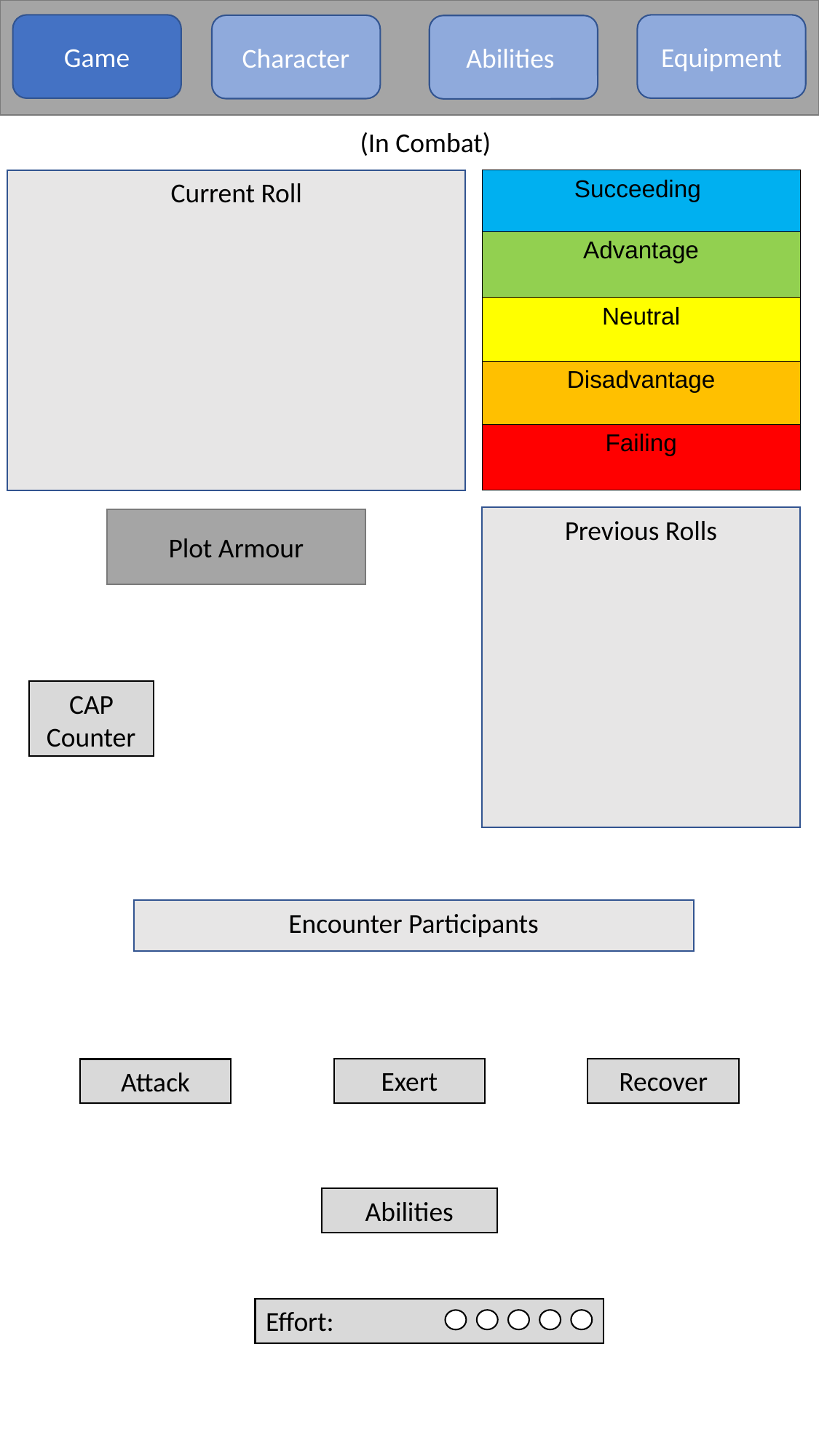

Game
Equipment
Character
Abilities
(In Combat)
Current Roll
| Succeeding |
| --- |
| Advantage |
| Neutral |
| Disadvantage |
| Failing |
Previous Rolls
Plot Armour
CAP Counter

Encounter Participants
Exert

Recover

Attack

Abilities

Effort: